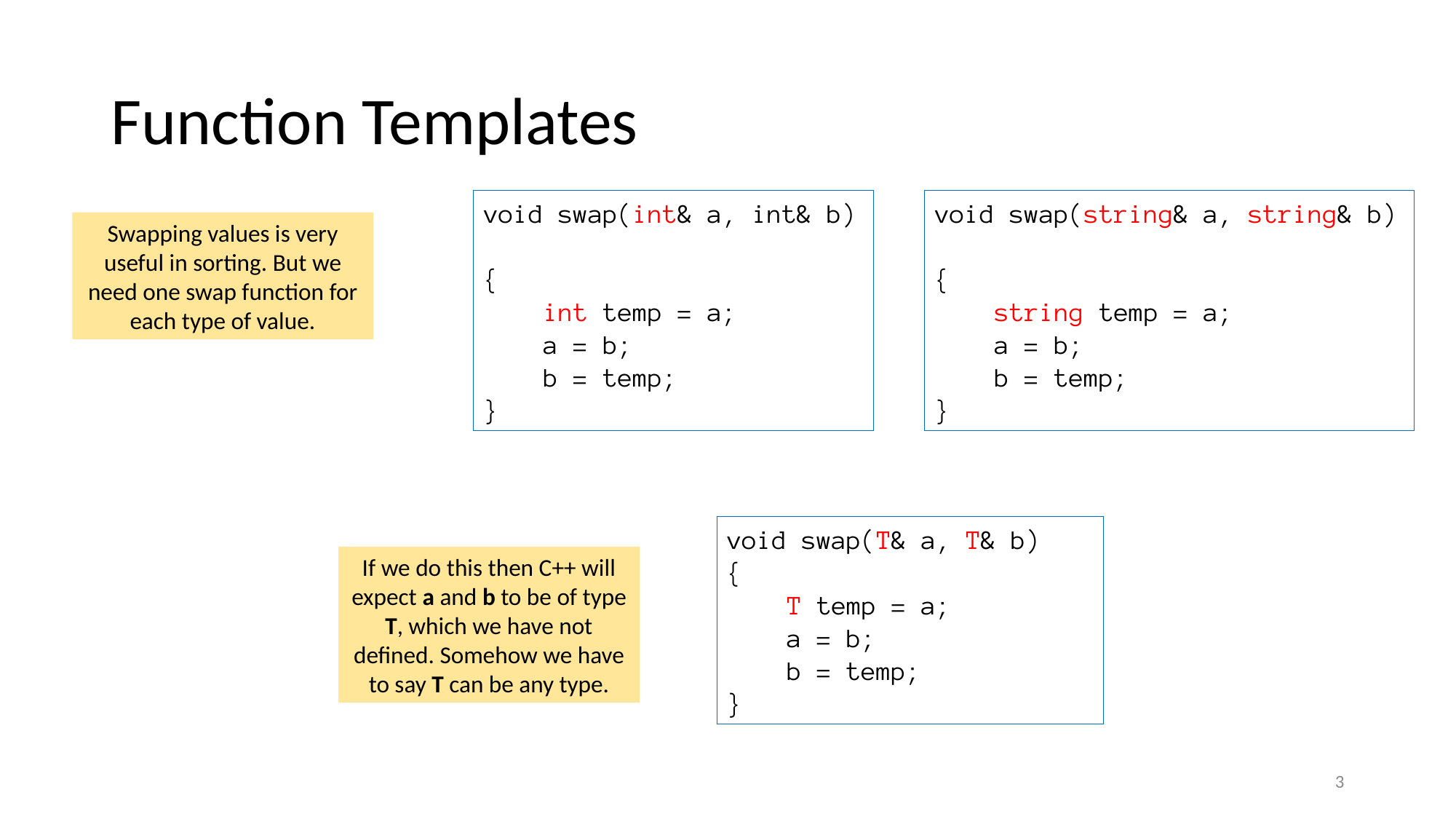

# Function Templates
void swap(int& a, int& b)
{
    int temp = a;
    a = b;
    b = temp;
}
void swap(string& a, string& b)
{
    string temp = a;
    a = b;
    b = temp;
}
Swapping values is very useful in sorting. But we need one swap function for each type of value.
void swap(T& a, T& b)
{
    T temp = a;
    a = b;
    b = temp;
}
If we do this then C++ will expect a and b to be of type T, which we have not defined. Somehow we have to say T can be any type.
3